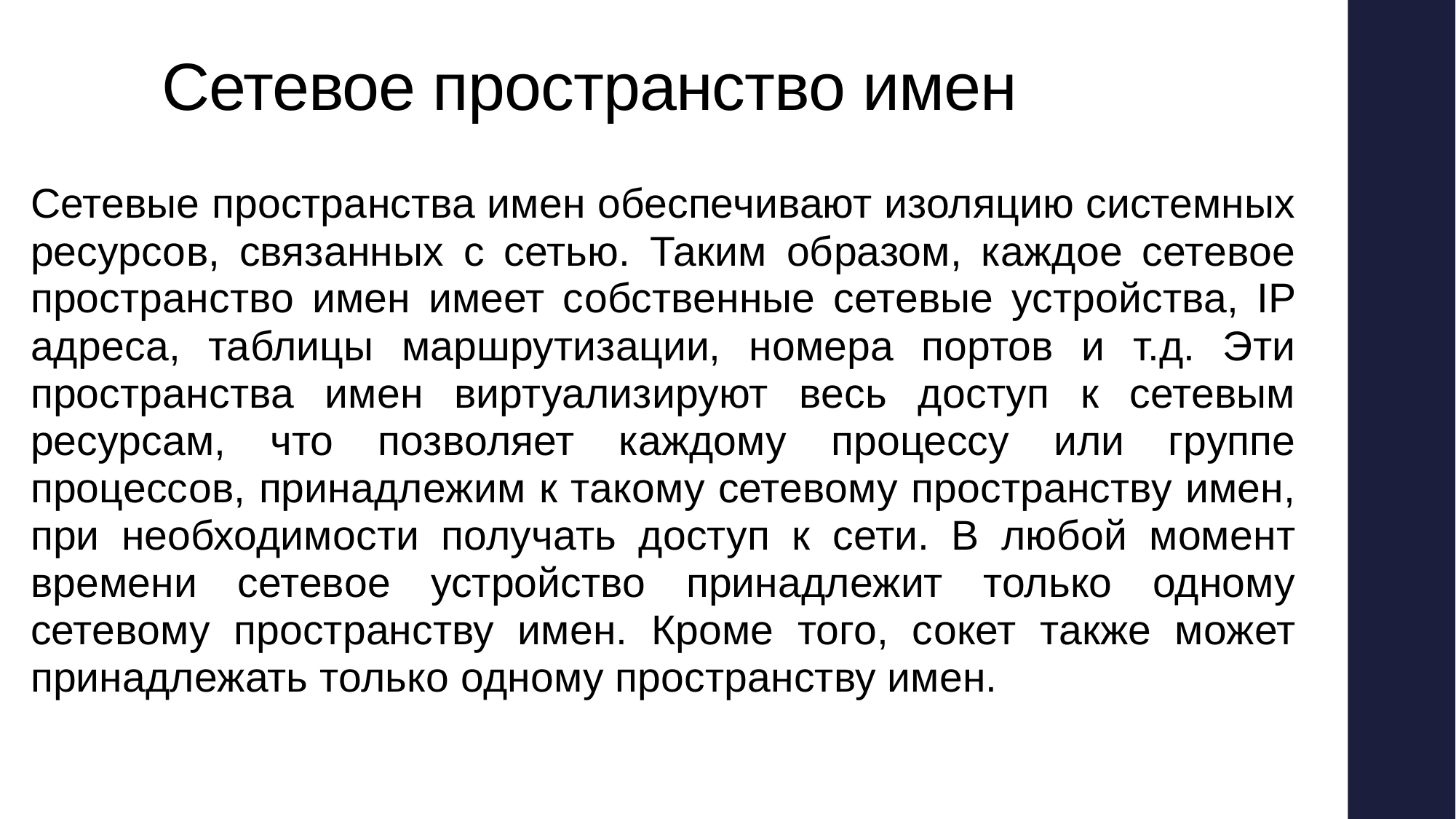

# Сетевое пространство имен
Сетевые пространства имен обеспечивают изоляцию системных ресурсов, связанных с сетью. Таким образом, каждое сетевое пространство имен имеет собственные сетевые устройства, IP адреса, таблицы маршрутизации, номера портов и т.д. Эти пространства имен виртуализируют весь доступ к сетевым ресурсам, что позволяет каждому процессу или группе процессов, принадлежим к такому сетевому пространству имен, при необходимости получать доступ к сети. В любой момент времени сетевое устройство принадлежит только одному сетевому пространству имен. Кроме того, сокет также может принадлежать только одному пространству имен.